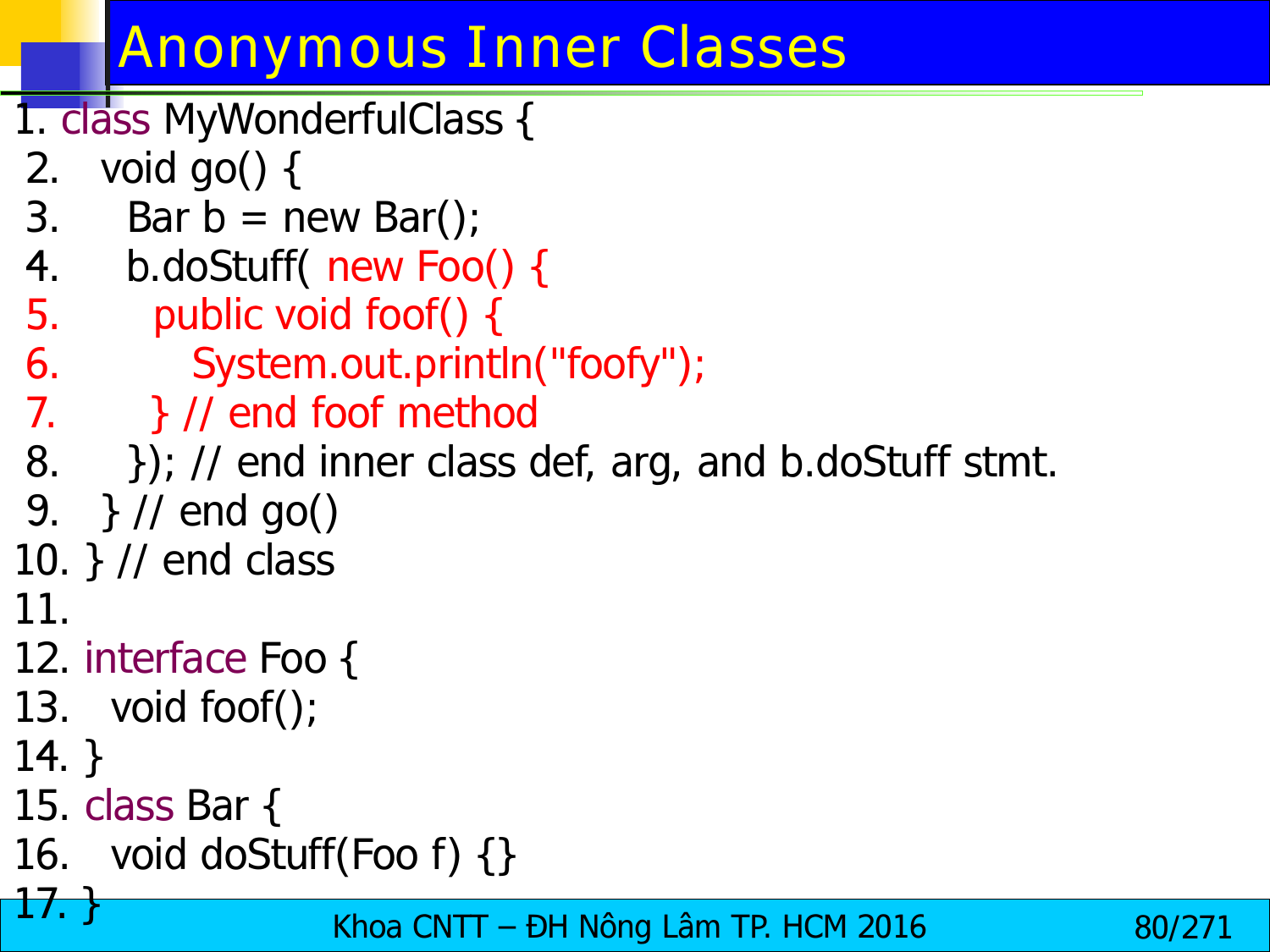

# Anonymous Inner Classes
1. class MyWonderfulClass {
 2.   void go() {
 3.     Bar b = new Bar();
 4.     b.doStuff( new Foo() {
 5.       public void foof() {
 6.          System.out.println("foofy");
 7.       } // end foof method
 8.     }); // end inner class def, arg, and b.doStuff stmt.
 9.   } // end go()
10. } // end class
11.
12. interface Foo {
13.   void foof();
14. }
15. class Bar {
16.   void doStuff(Foo f) {}
17. }